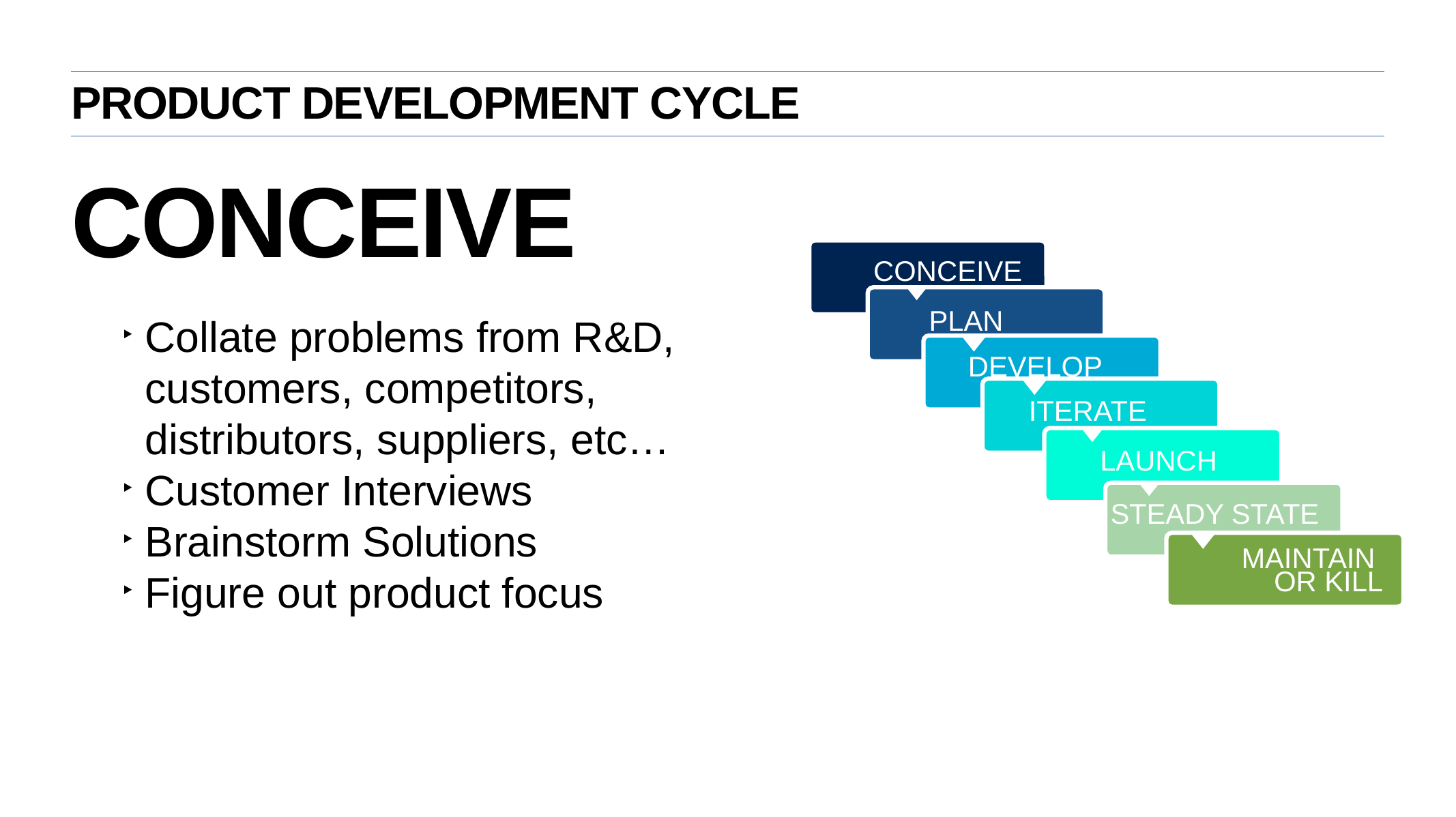

product development cycle
conceive

CONCEIVE
PLAN
DEVELOP
ITERATE
LAUNCH
STEADY STATE
MAINTAIN
OR KILL

Collate problems from R&D, customers, competitors, distributors, suppliers, etc…
Customer Interviews
Brainstorm Solutions
Figure out product focus